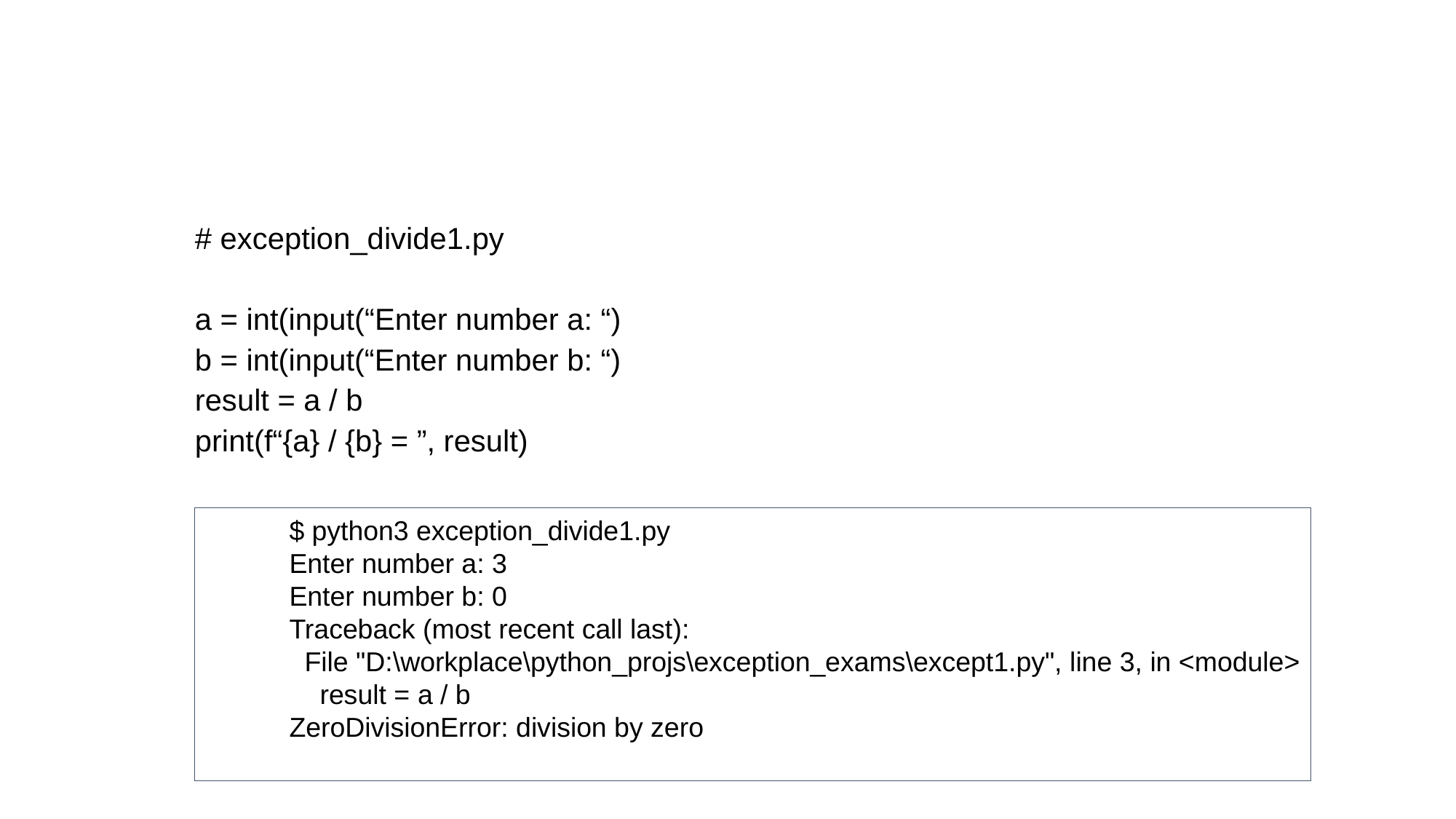

#
# exception_divide1.py

a = int(input(“Enter number a: “)
b = int(input(“Enter number b: “)
result = a / b
print(f“{a} / {b} = ”, result)
$ python3 exception_divide1.py
Enter number a: 3
Enter number b: 0
Traceback (most recent call last):
  File "D:\workplace\python_projs\exception_exams\except1.py", line 3, in <module>
    result = a / b
ZeroDivisionError: division by zero